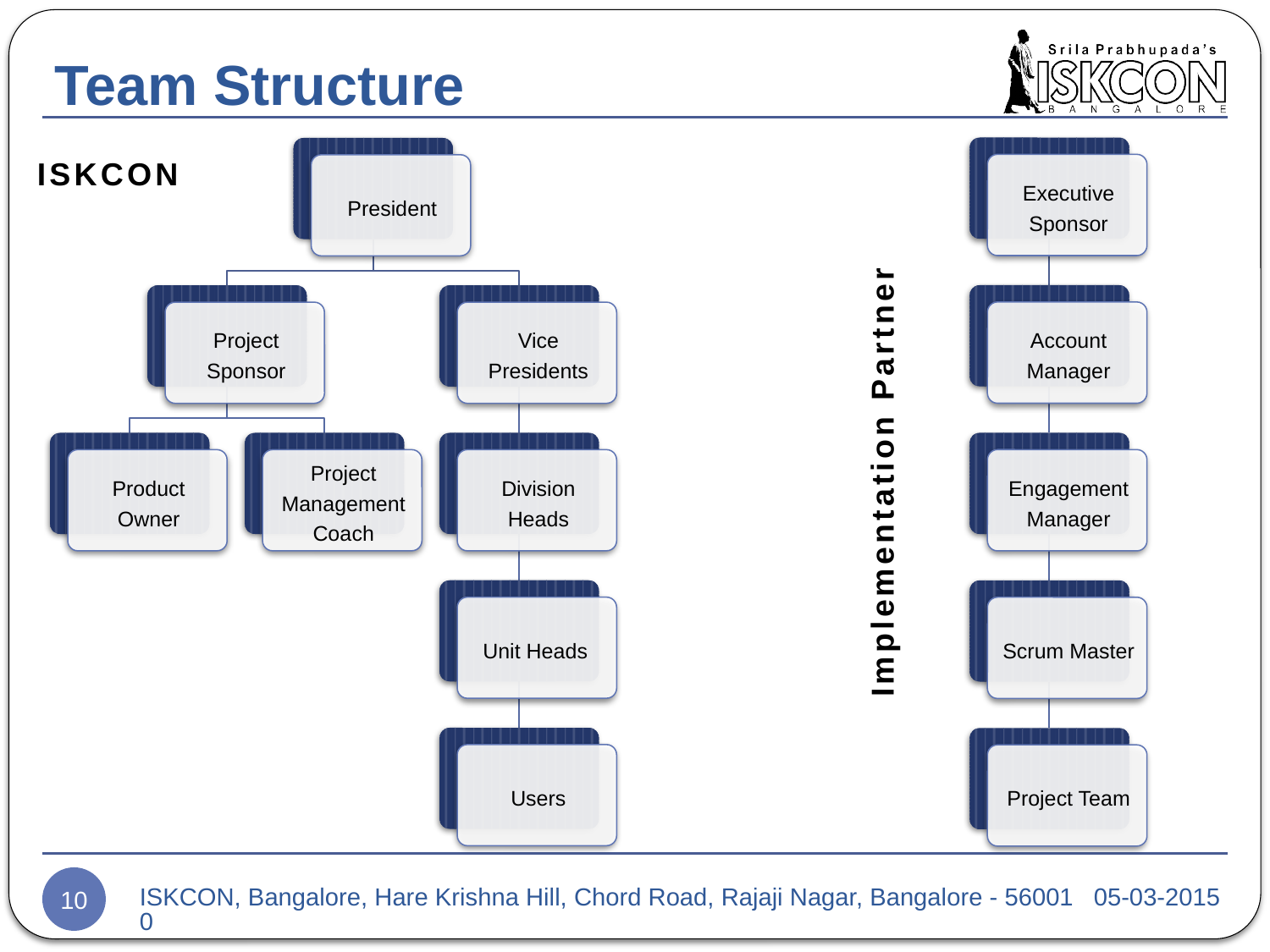

# Team Structure
President
Project Sponsor
Product Owner
Project Management Coach
Vice Presidents
Division Heads
Unit Heads
Users
Executive Sponsor
Account Manager
Engagement Manager
Scrum Master
Project Team
ISKCON
Implementation Partner
05-03-2015
ISKCON, Bangalore, Hare Krishna Hill, Chord Road, Rajaji Nagar, Bangalore - 560010
10